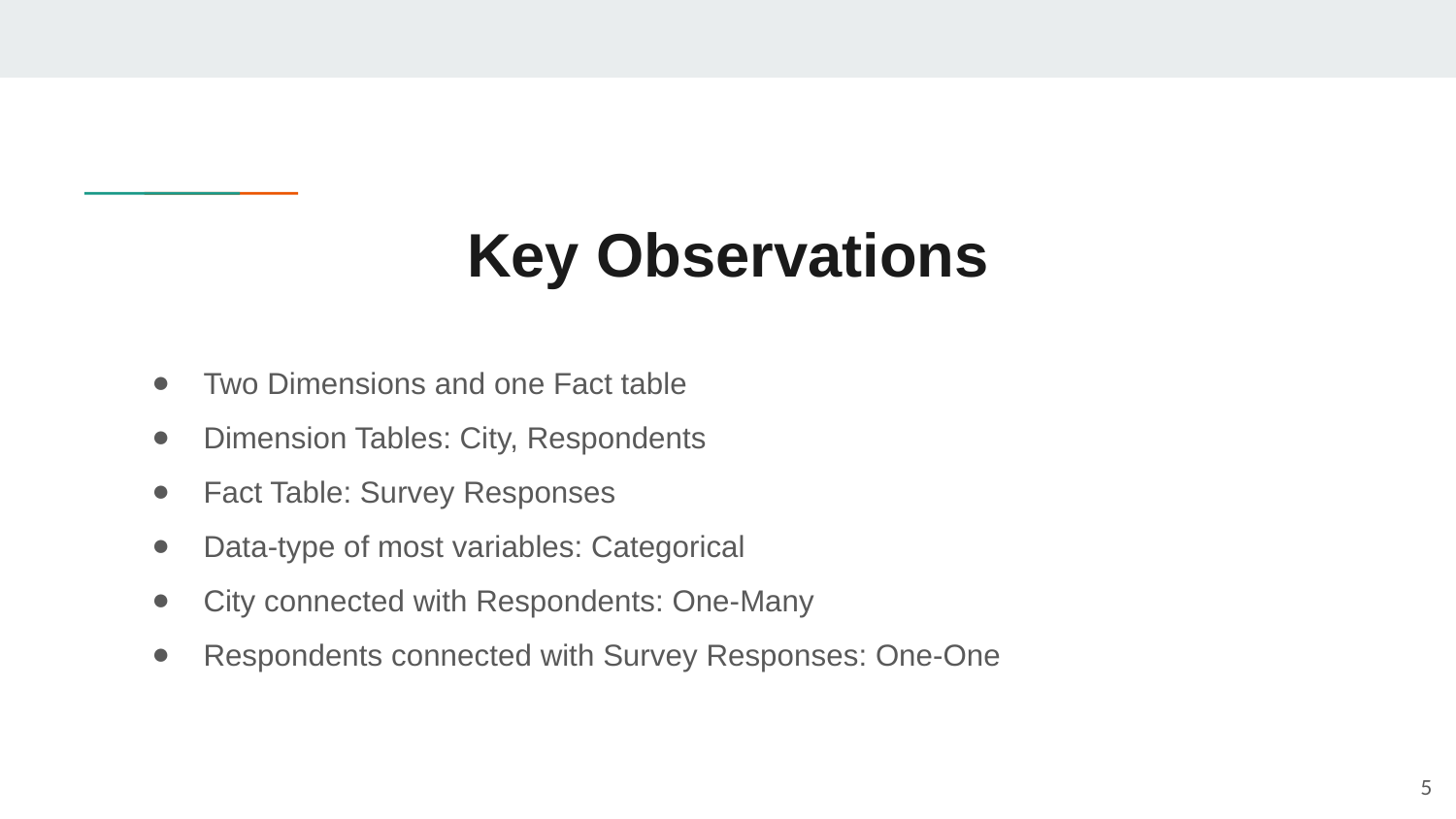

# Key Observations
Two Dimensions and one Fact table
Dimension Tables: City, Respondents
Fact Table: Survey Responses
Data-type of most variables: Categorical
City connected with Respondents: One-Many
Respondents connected with Survey Responses: One-One

5